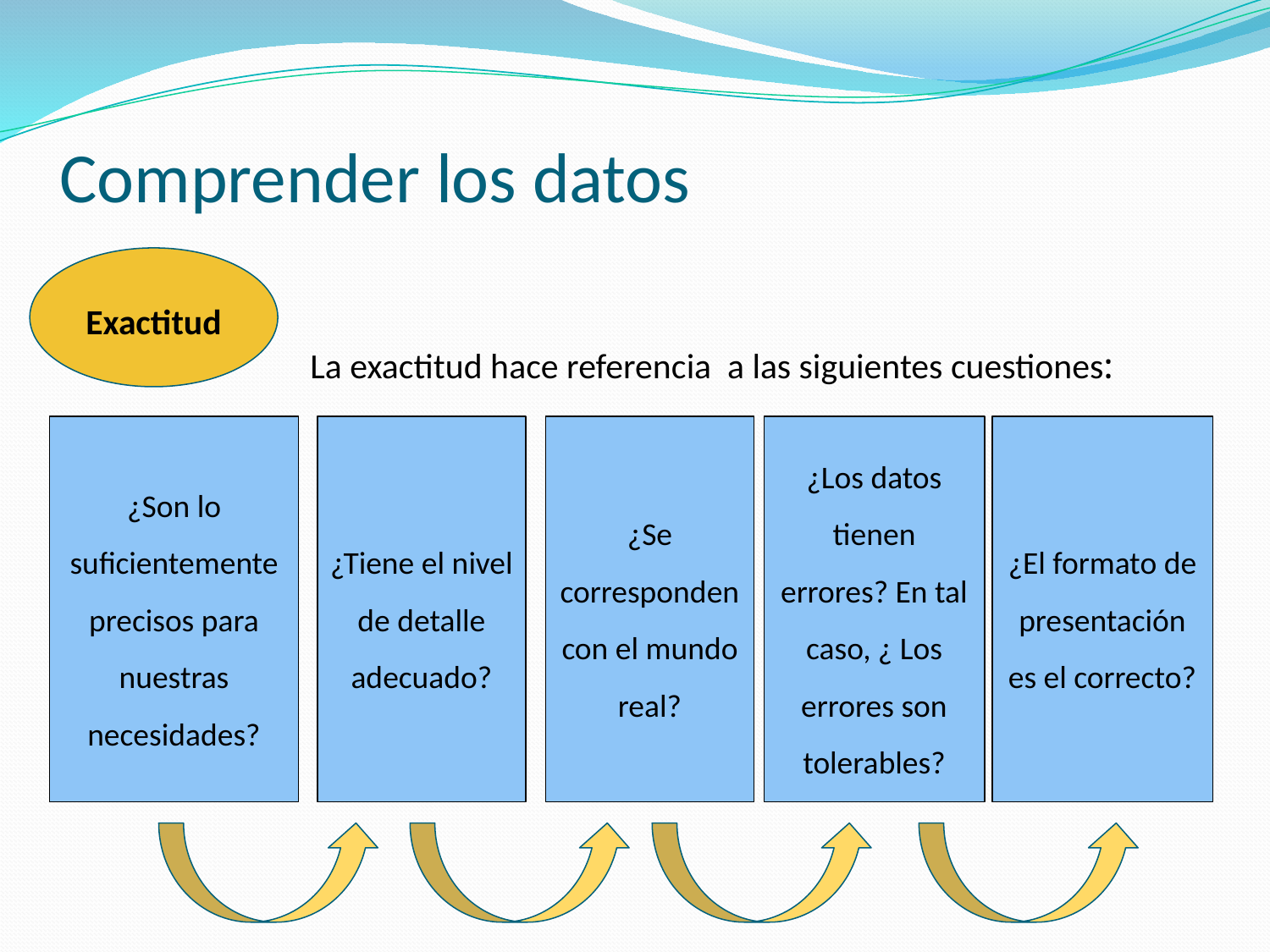

# Comprender los datos
Exactitud
La exactitud hace referencia  a las siguientes cuestiones:
¿Son lo suficientemente precisos para nuestras necesidades?
¿Tiene el nivel de detalle adecuado?
¿Se corresponden con el mundo real?
¿Los datos tienen errores? En tal caso, ¿ Los errores son tolerables?
¿El formato de presentación es el correcto?